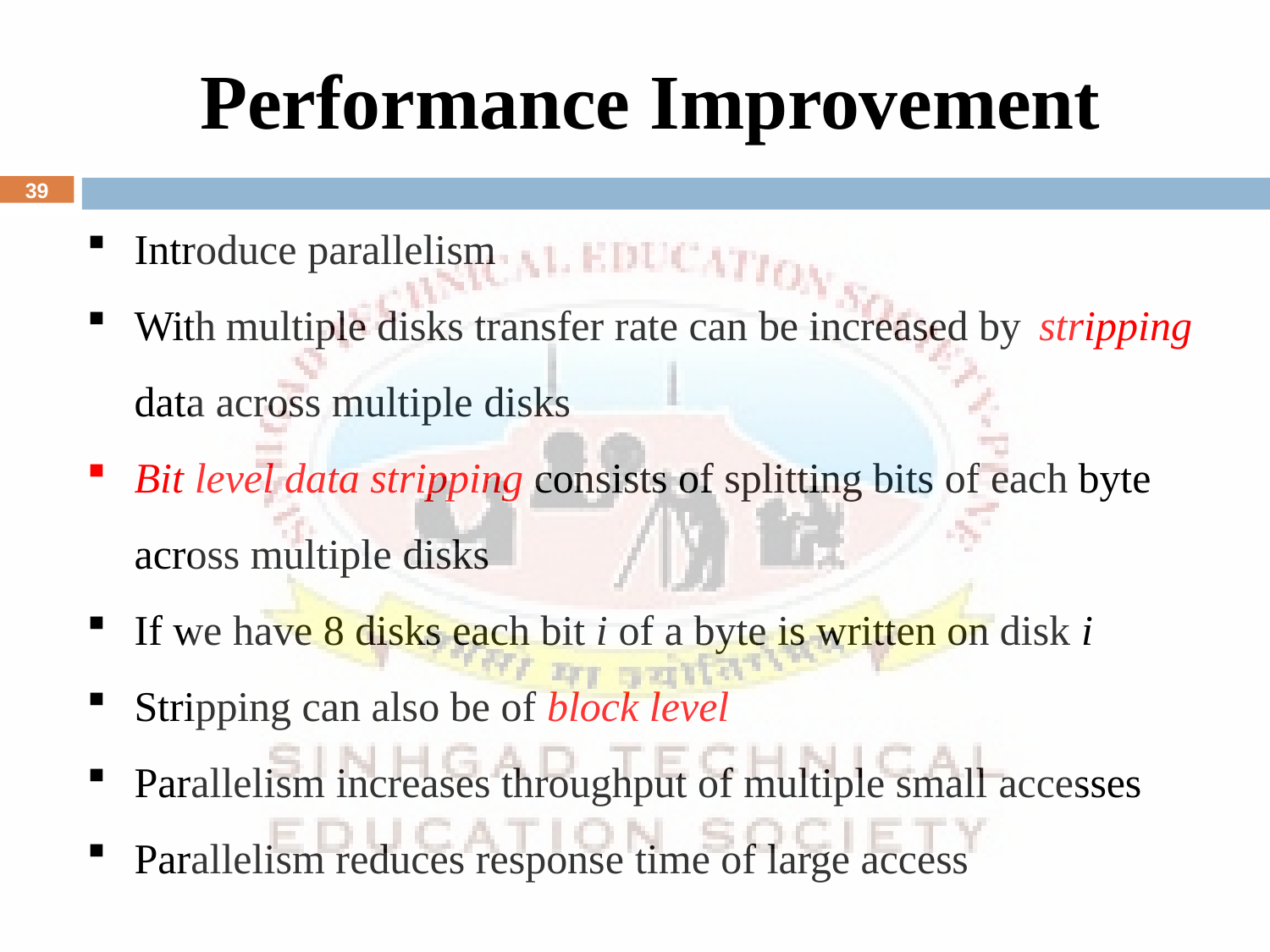

# Performance Improvement
39

Introduce parallelism
With multiple disks transfer rate can be increased by stripping
data across multiple disks
Bit level data stripping consists of splitting bits of each byte  across multiple disks
If we have 8 disks each bit i of a byte is written on disk i
Stripping can also be of block level
Parallelism increases throughput of multiple small accesses
Parallelism reduces response time of large access